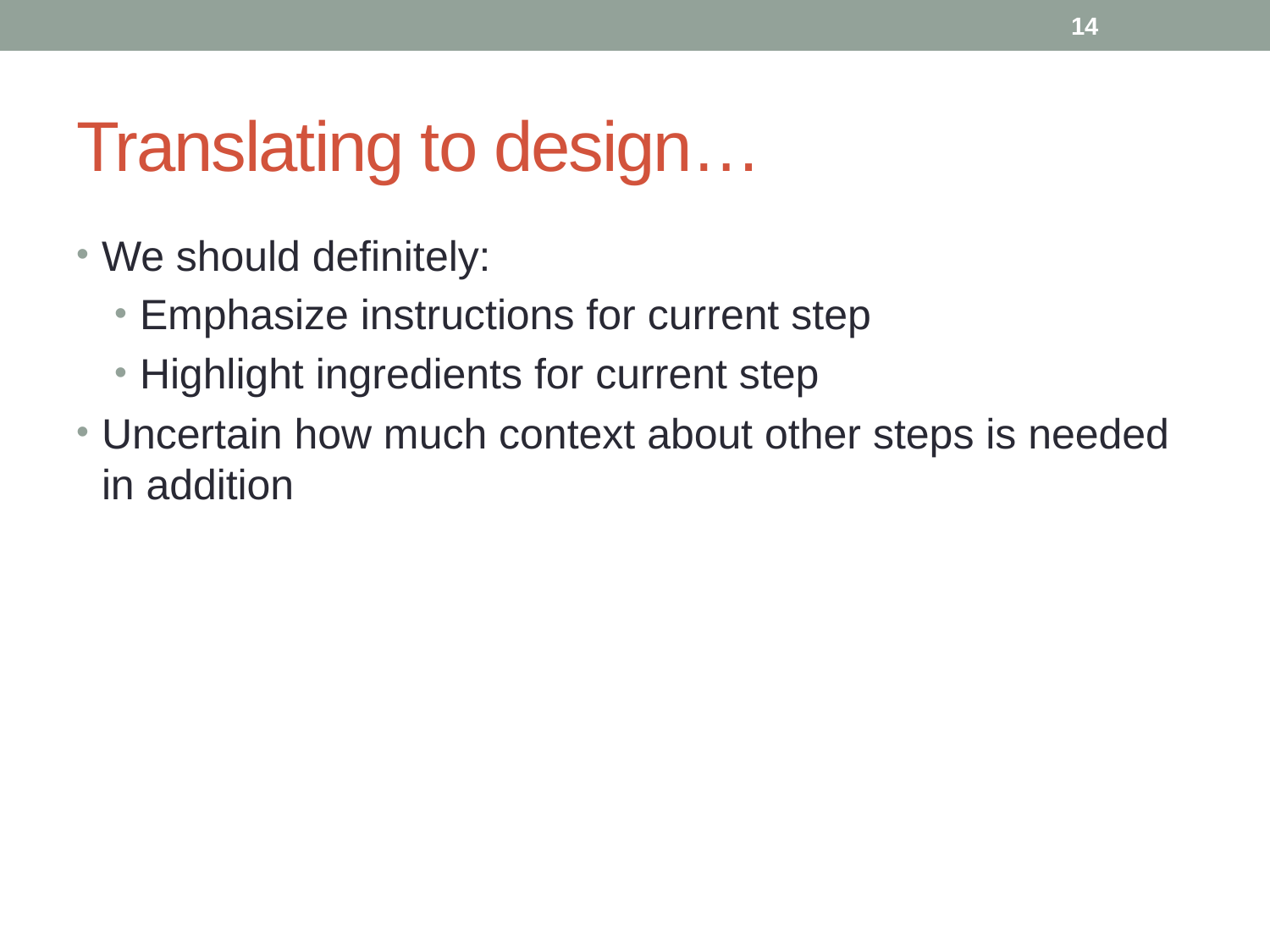

14
# Translating to design…
We should definitely:
Emphasize instructions for current step
Highlight ingredients for current step
Uncertain how much context about other steps is needed in addition